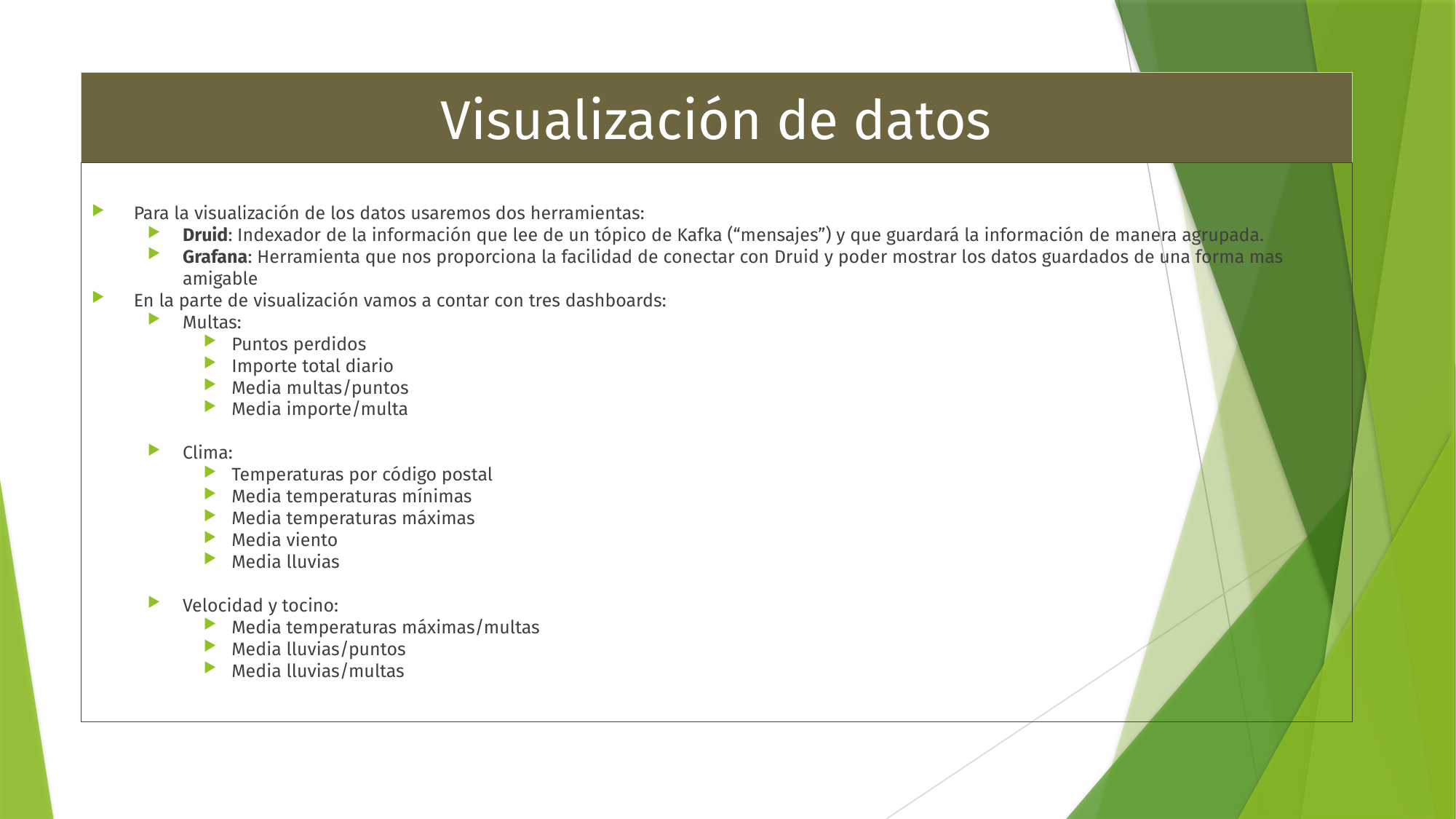

# Visualización de datos

Para la visualización de los datos usaremos dos herramientas:
Druid: Indexador de la información que lee de un tópico de Kafka (“mensajes”) y que guardará la información de manera agrupada.
Grafana: Herramienta que nos proporciona la facilidad de conectar con Druid y poder mostrar los datos guardados de una forma mas amigable
En la parte de visualización vamos a contar con tres dashboards:
Multas:
Puntos perdidos
Importe total diario
Media multas/puntos
Media importe/multa

Clima:
Temperaturas por código postal
Media temperaturas mínimas
Media temperaturas máximas
Media viento
Media lluvias

Velocidad y tocino:
Media temperaturas máximas/multas
Media lluvias/puntos
Media lluvias/multas